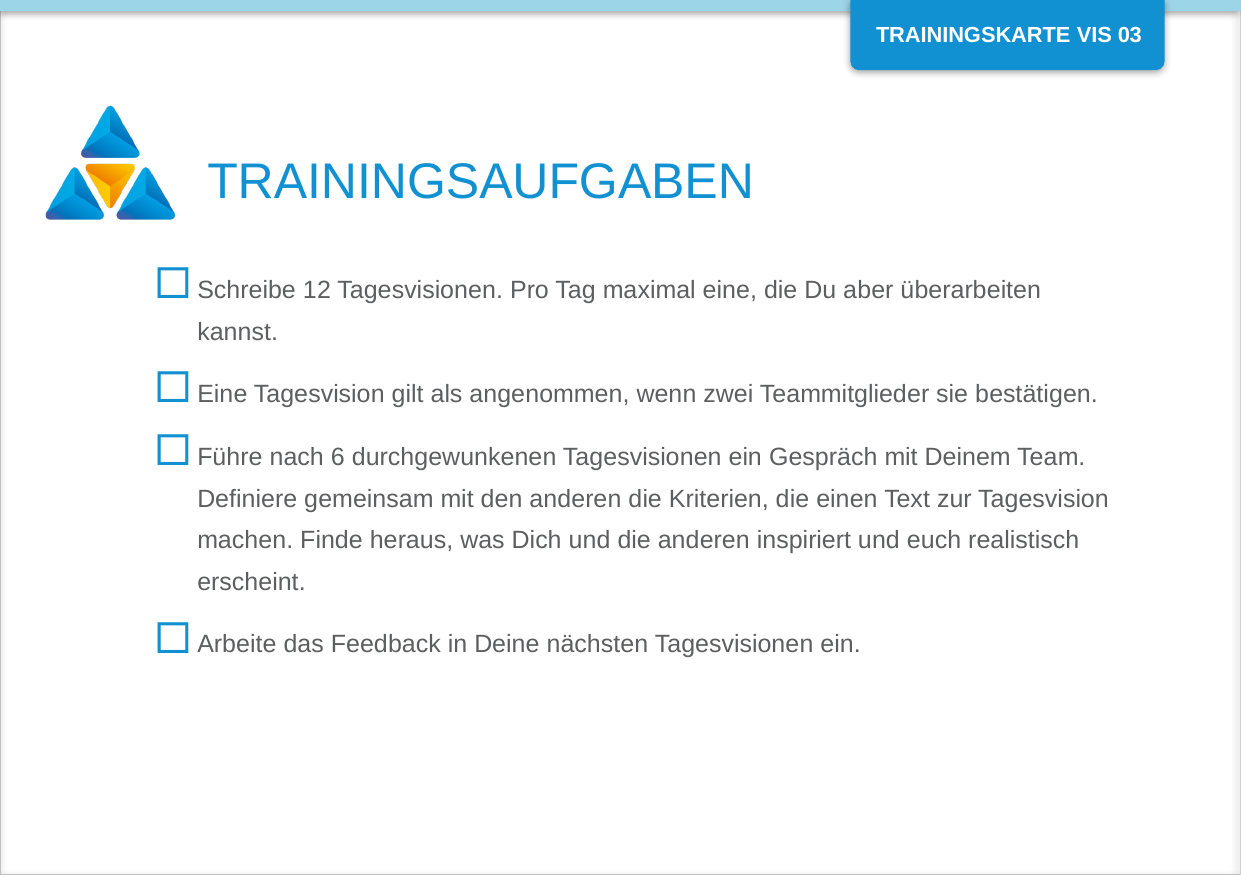

Schreibe 12 Tagesvisionen. Pro Tag maximal eine, die Du aber überarbeiten kannst.
Eine Tagesvision gilt als angenommen, wenn zwei Teammitglieder sie bestätigen.
Führe nach 6 durchgewunkenen Tagesvisionen ein Gespräch mit Deinem Team. Definiere gemeinsam mit den anderen die Kriterien, die einen Text zur Tagesvision machen. Finde heraus, was Dich und die anderen inspiriert und euch realistisch erscheint.
Arbeite das Feedback in Deine nächsten Tagesvisionen ein.